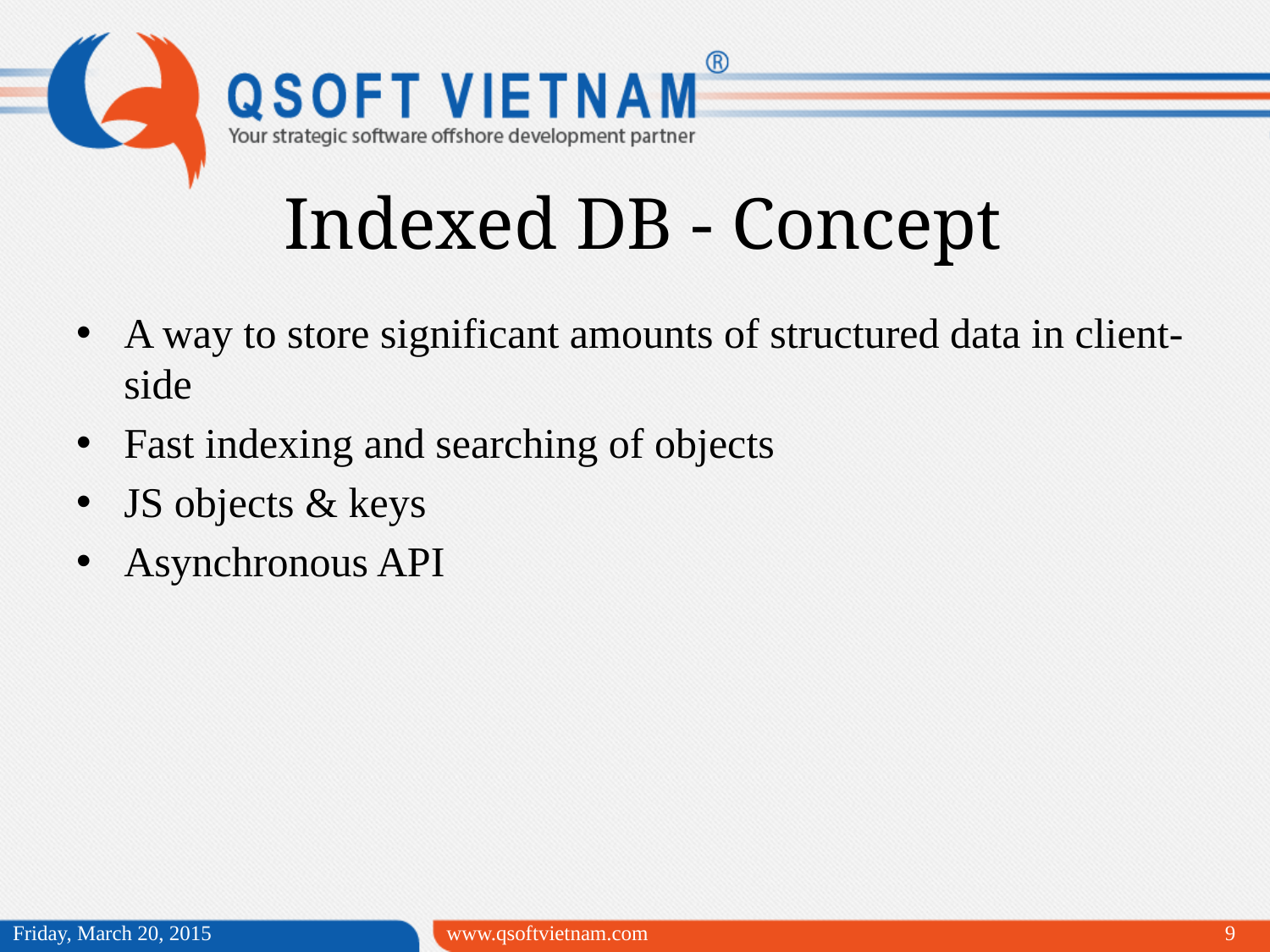

Indexed DB - Concept
A way to store significant amounts of structured data in client-side
Fast indexing and searching of objects
JS objects & keys
Asynchronous API

Friday, March 20, 2015
www.qsoftvietnam.com
9